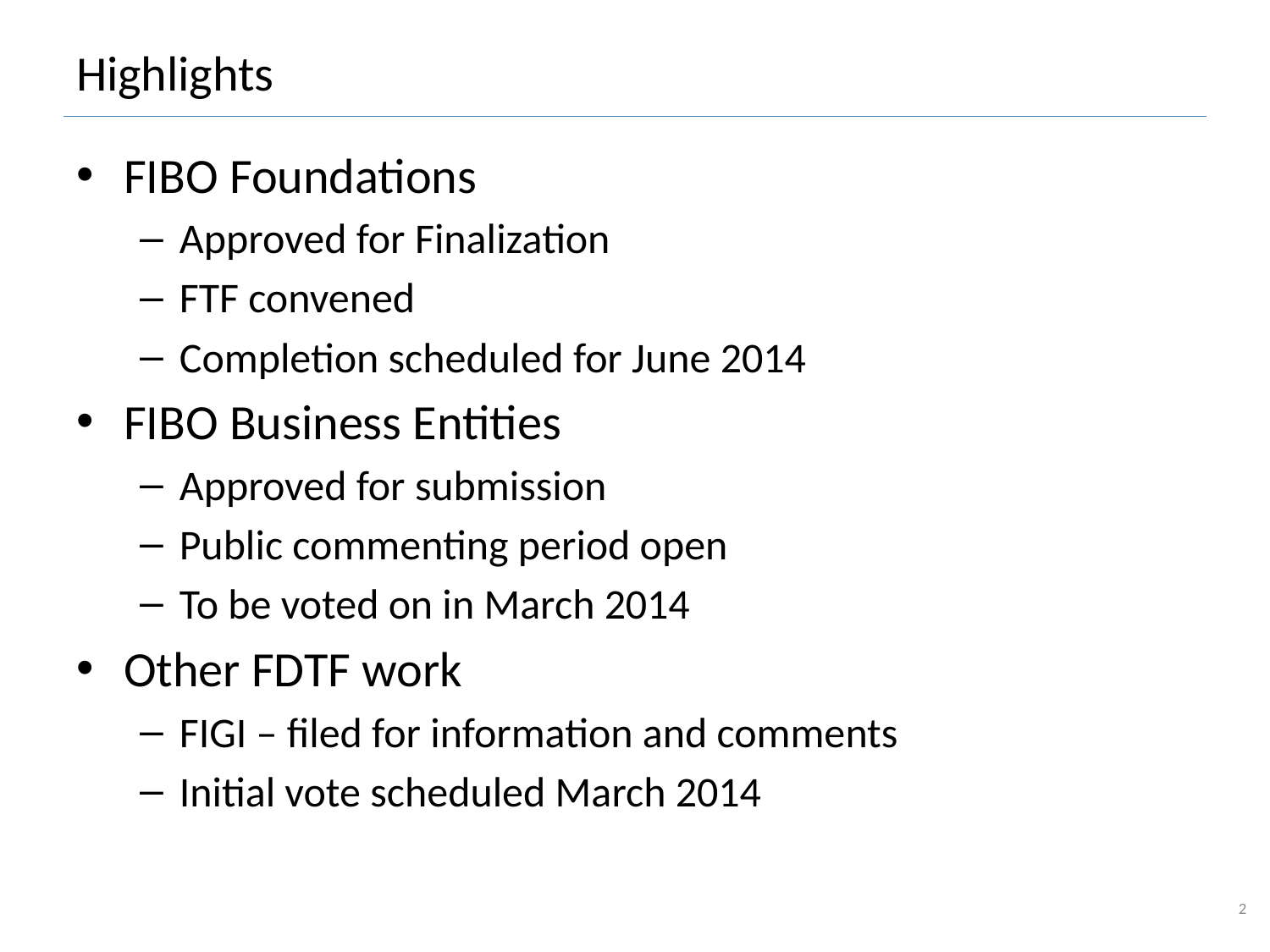

# Highlights
FIBO Foundations
Approved for Finalization
FTF convened
Completion scheduled for June 2014
FIBO Business Entities
Approved for submission
Public commenting period open
To be voted on in March 2014
Other FDTF work
FIGI – filed for information and comments
Initial vote scheduled March 2014
2